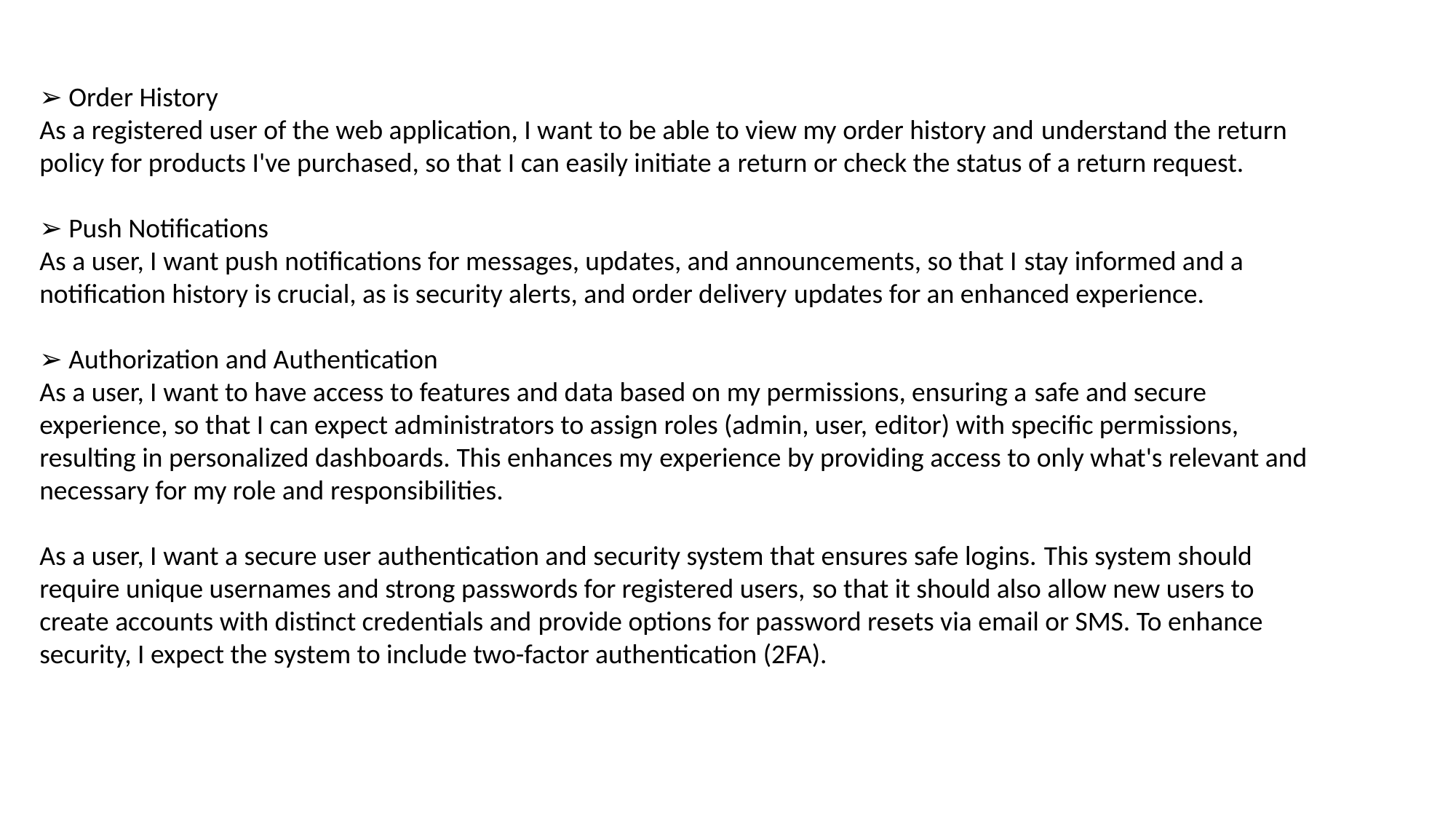

➢ Order History​
As a registered user of the web application, I want to be able to view my order history and understand the return policy for products I've purchased, so that I can easily initiate a return or check the status of a return request.​

➢ Push Notifications​
As a user, I want push notifications for messages, updates, and announcements, so that I stay informed and a notification history is crucial, as is security alerts, and order delivery updates for an enhanced experience.​

➢ Authorization and Authentication​
As a user, I want to have access to features and data based on my permissions, ensuring a safe and secure experience, so that I can expect administrators to assign roles (admin, user, editor) with specific permissions, resulting in personalized dashboards. This enhances my experience by providing access to only what's relevant and necessary for my role and responsibilities.​

As a user, I want a secure user authentication and security system that ensures safe logins. This system should require unique usernames and strong passwords for registered users, so that it should also allow new users to create accounts with distinct credentials and provide options for password resets via email or SMS. To enhance security, I expect the system to include two-factor authentication (2FA).